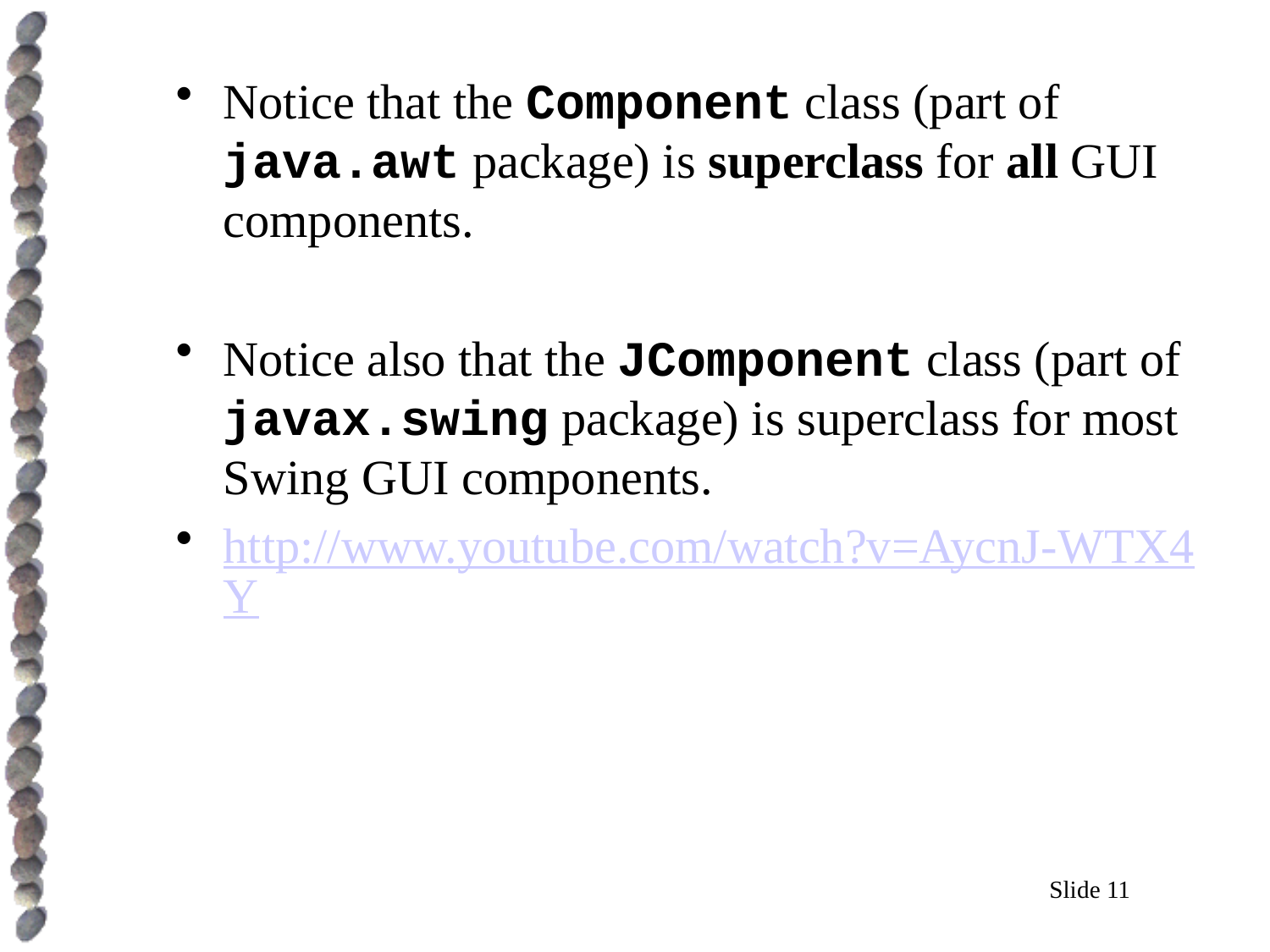

Notice that the Component class (part of java.awt package) is superclass for all GUI components.

Notice also that the JComponent class (part of javax.swing package) is superclass for most Swing GUI components.
http://www.youtube.com/watch?v=AycnJ-WTX4Y

Slide 11